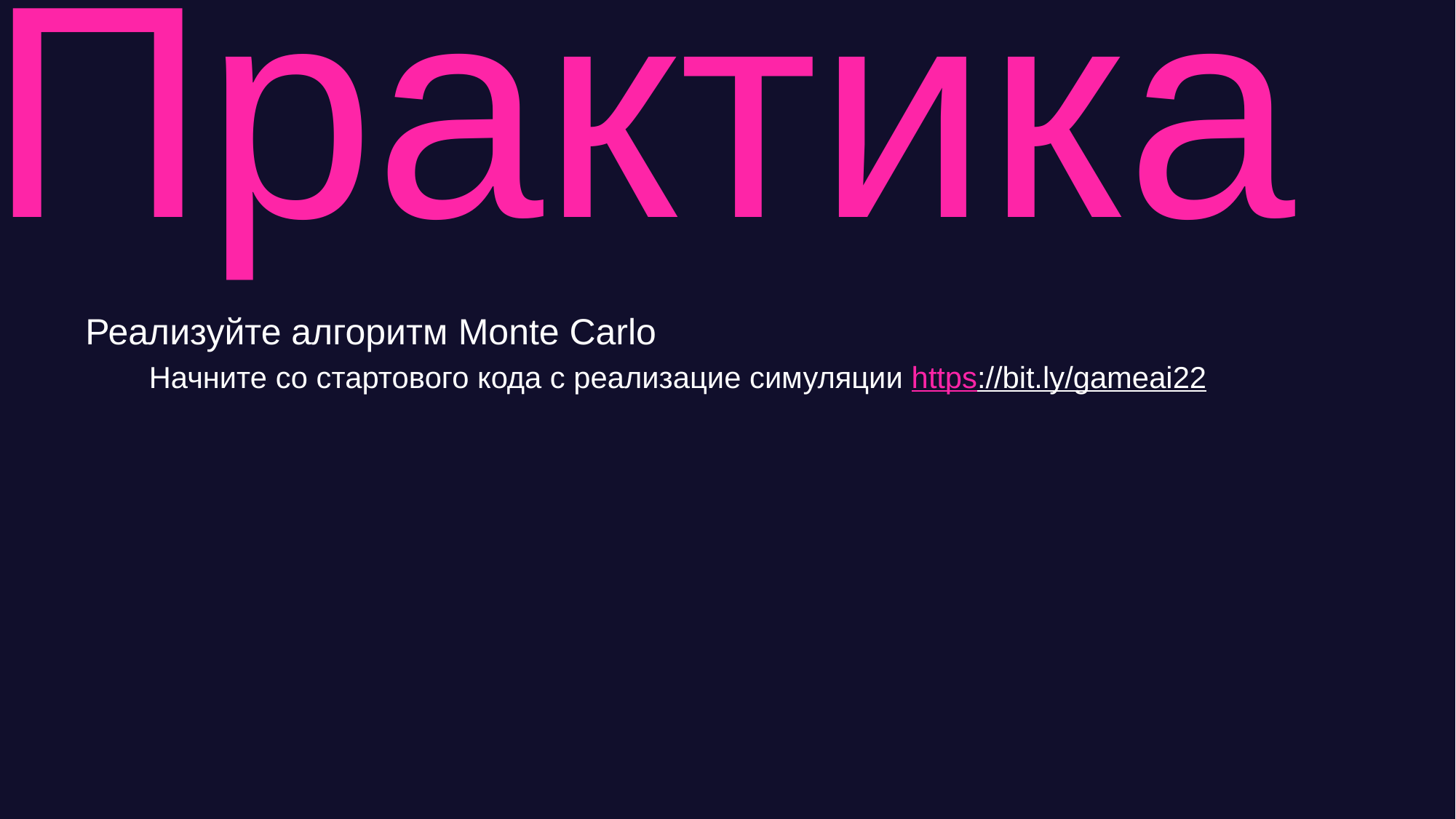

# Практика
Реализуйте алгоритм Monte Carlo
Начните со стартового кода с реализацие симуляции https://bit.ly/gameai22